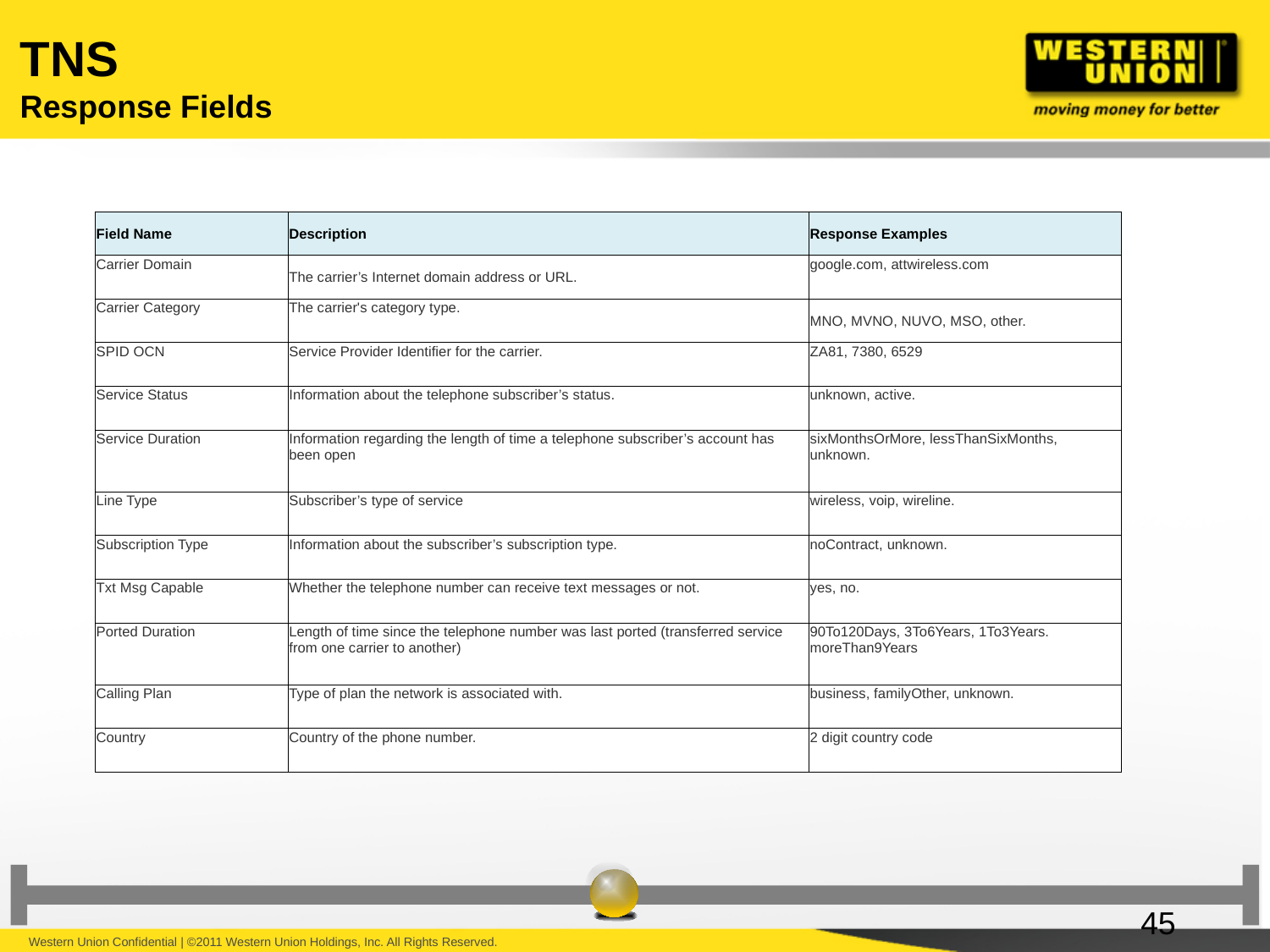

TNS
Response Fields
| Field Name | Description | Response Examples |
| --- | --- | --- |
| Carrier Domain | The carrier’s Internet domain address or URL. | google.com, attwireless.com |
| Carrier Category | The carrier's category type. | MNO, MVNO, NUVO, MSO, other. |
| SPID OCN | Service Provider Identifier for the carrier. | ZA81, 7380, 6529 |
| Service Status | Information about the telephone subscriber’s status. | unknown, active. |
| Service Duration | Information regarding the length of time a telephone subscriber’s account has been open | sixMonthsOrMore, lessThanSixMonths, unknown. |
| Line Type | Subscriber’s type of service | wireless, voip, wireline. |
| Subscription Type | Information about the subscriber’s subscription type. | noContract, unknown. |
| Txt Msg Capable | Whether the telephone number can receive text messages or not. | yes, no. |
| Ported Duration | Length of time since the telephone number was last ported (transferred service from one carrier to another) | 90To120Days, 3To6Years, 1To3Years. moreThan9Years |
| Calling Plan | Type of plan the network is associated with. | business, familyOther, unknown. |
| Country | Country of the phone number. | 2 digit country code |